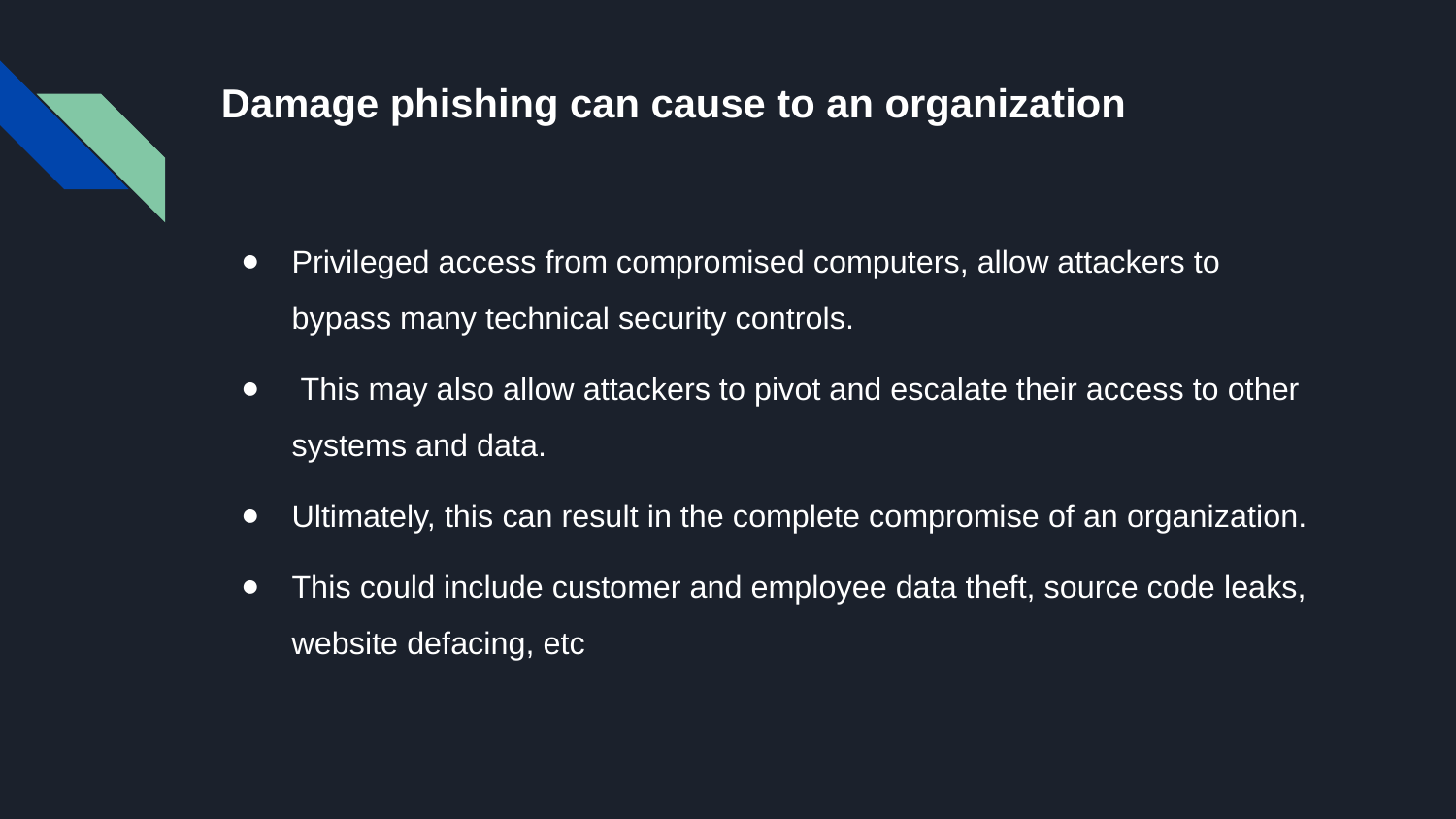

# Damage phishing can cause to an organization
Privileged access from compromised computers, allow attackers to bypass many technical security controls.
 This may also allow attackers to pivot and escalate their access to other systems and data.
Ultimately, this can result in the complete compromise of an organization.
This could include customer and employee data theft, source code leaks, website defacing, etc